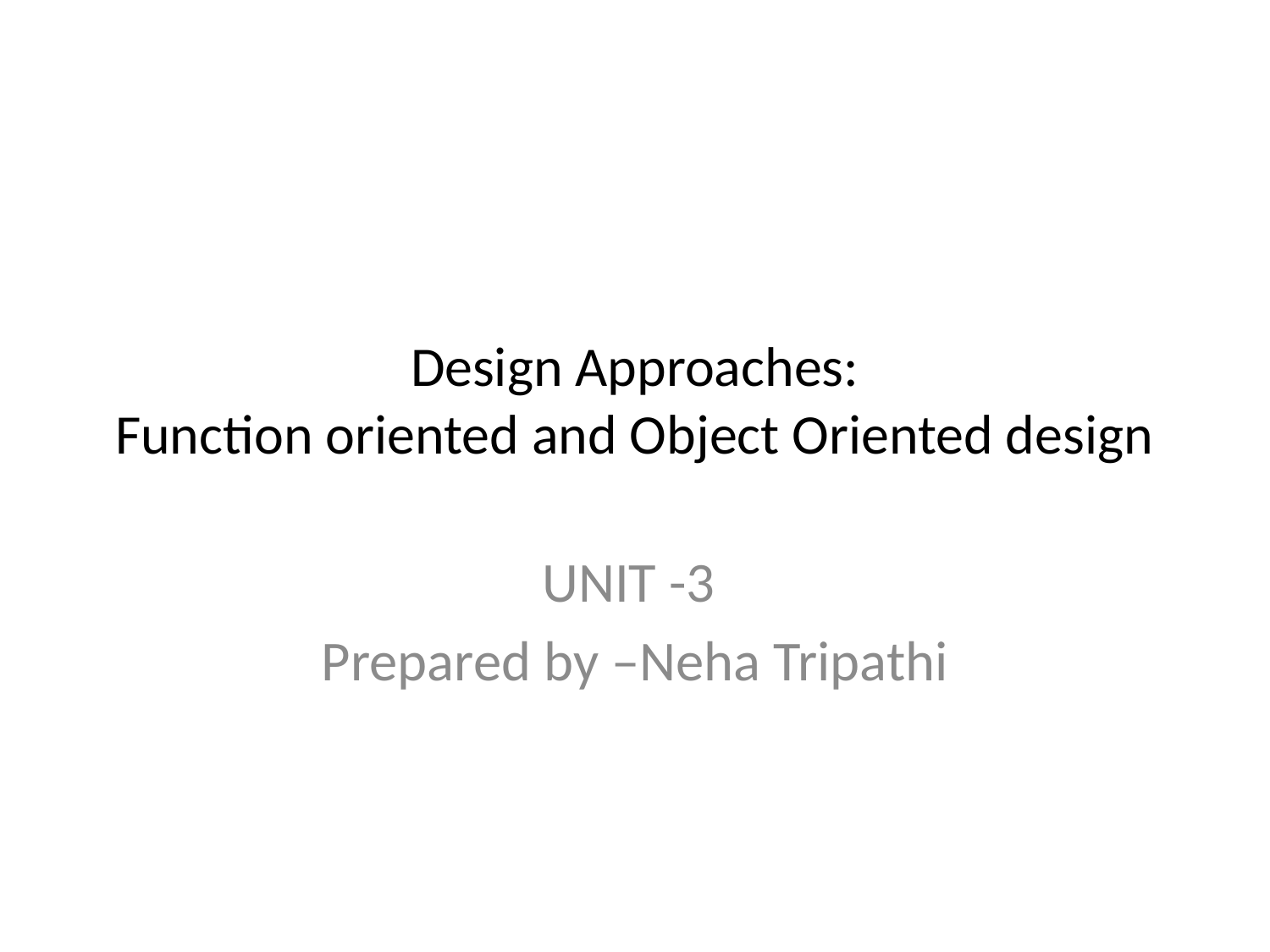

# Design Approaches: Function oriented and Object Oriented design
UNIT -3
Prepared by –Neha Tripathi